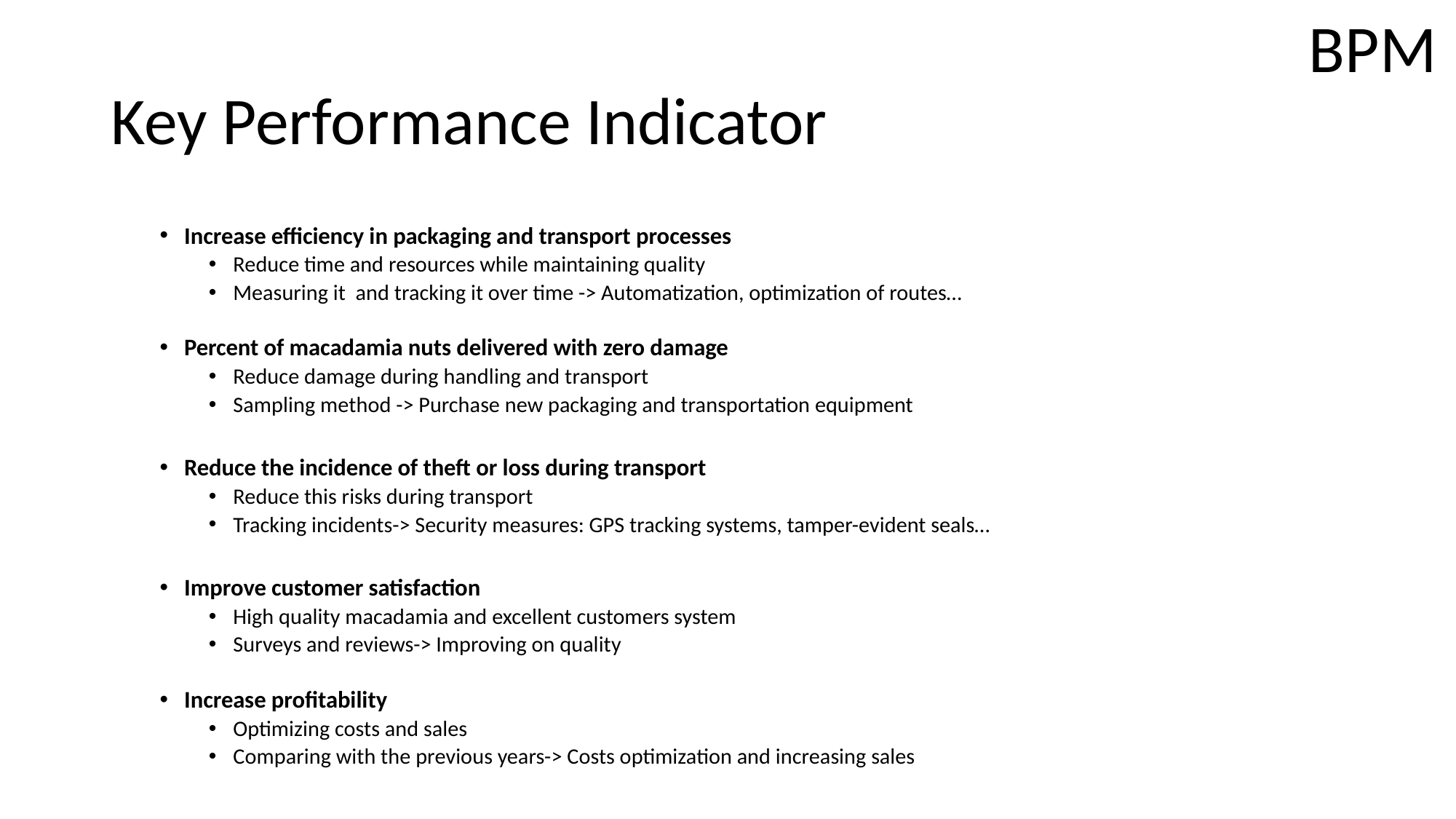

BPM
# Key Performance Indicator
Increase efficiency in packaging and transport processes
Reduce time and resources while maintaining quality
Measuring it  and tracking it over time -> Automatization, optimization of routes…

Percent of macadamia nuts delivered with zero damage
Reduce damage during handling and transport
Sampling method -> Purchase new packaging and transportation equipment

Reduce the incidence of theft or loss during transport
Reduce this risks during transport
Tracking incidents-> Security measures: GPS tracking systems, tamper-evident seals…

Improve customer satisfaction
High quality macadamia and excellent customers system
Surveys and reviews-> Improving on quality

Increase profitability
Optimizing costs and sales
Comparing with the previous years-> Costs optimization and increasing sales